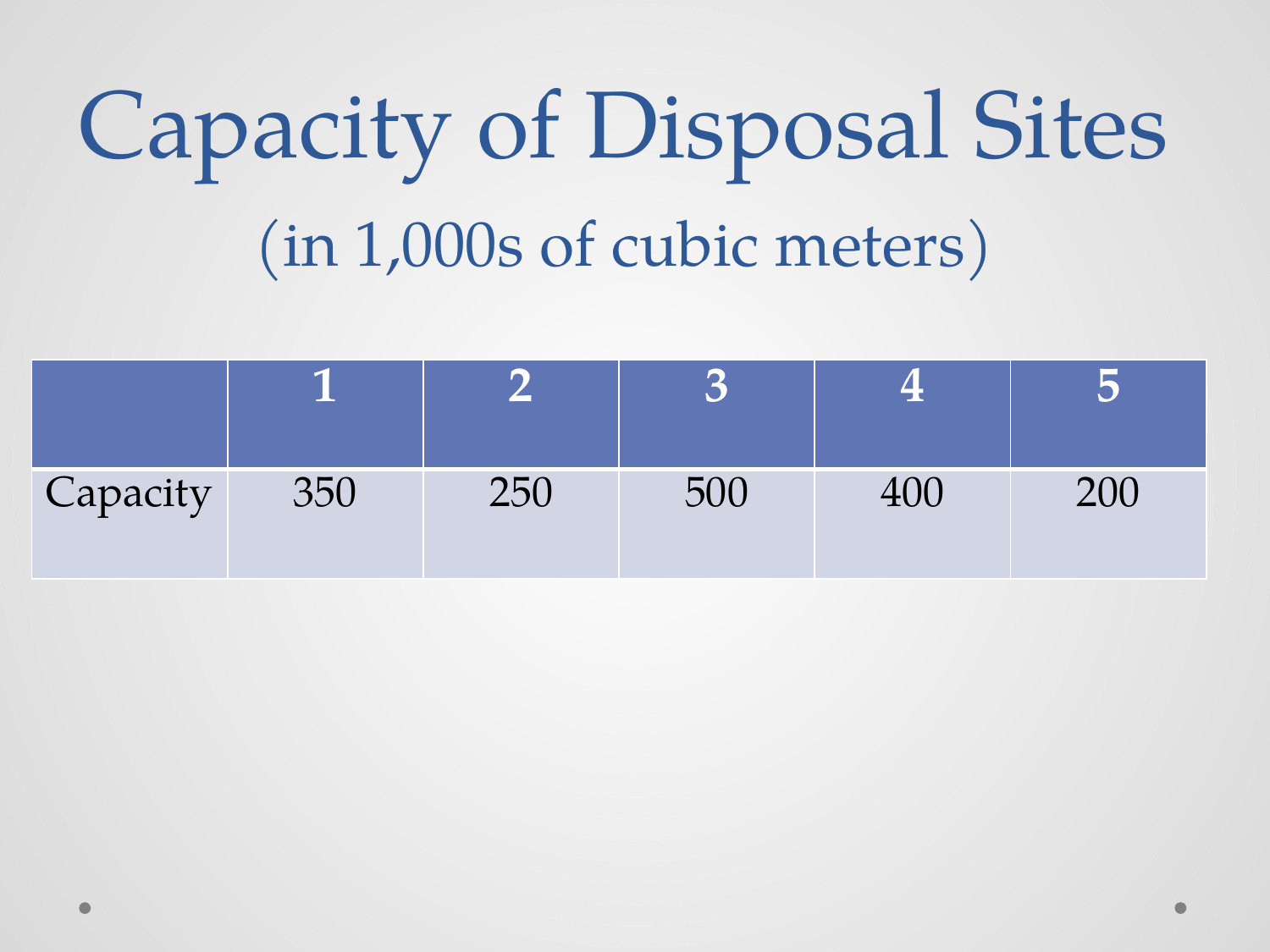

# Capacity of Disposal Sites (in 1,000s of cubic meters)
|  | 1 | 2 | 3 | 4 | 5 |
| --- | --- | --- | --- | --- | --- |
| Capacity | 350 | 250 | 500 | 400 | 200 |